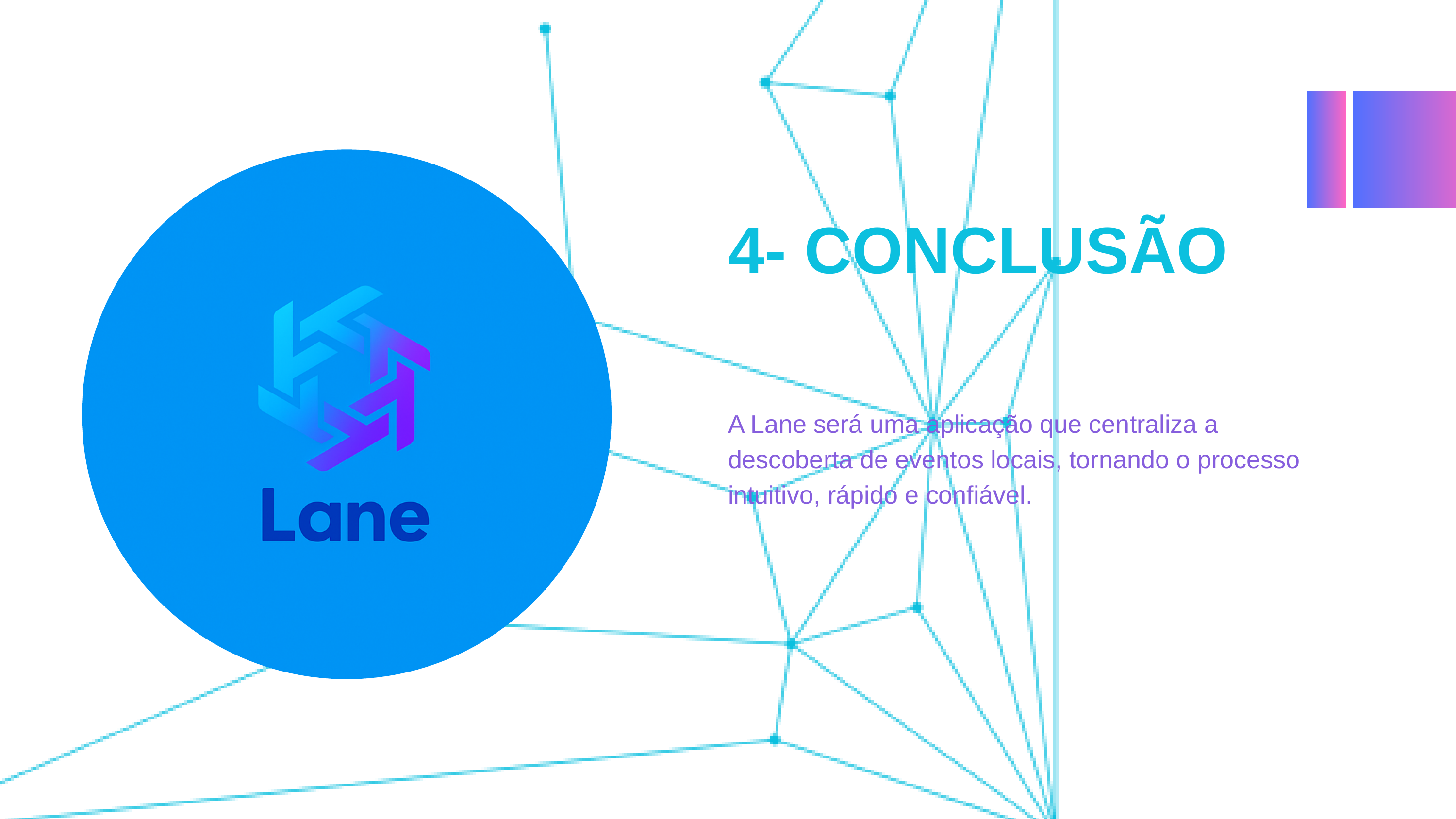

4- CONCLUSÃO
A Lane será uma aplicação que centraliza a descoberta de eventos locais, tornando o processo intuitivo, rápido e confiável.